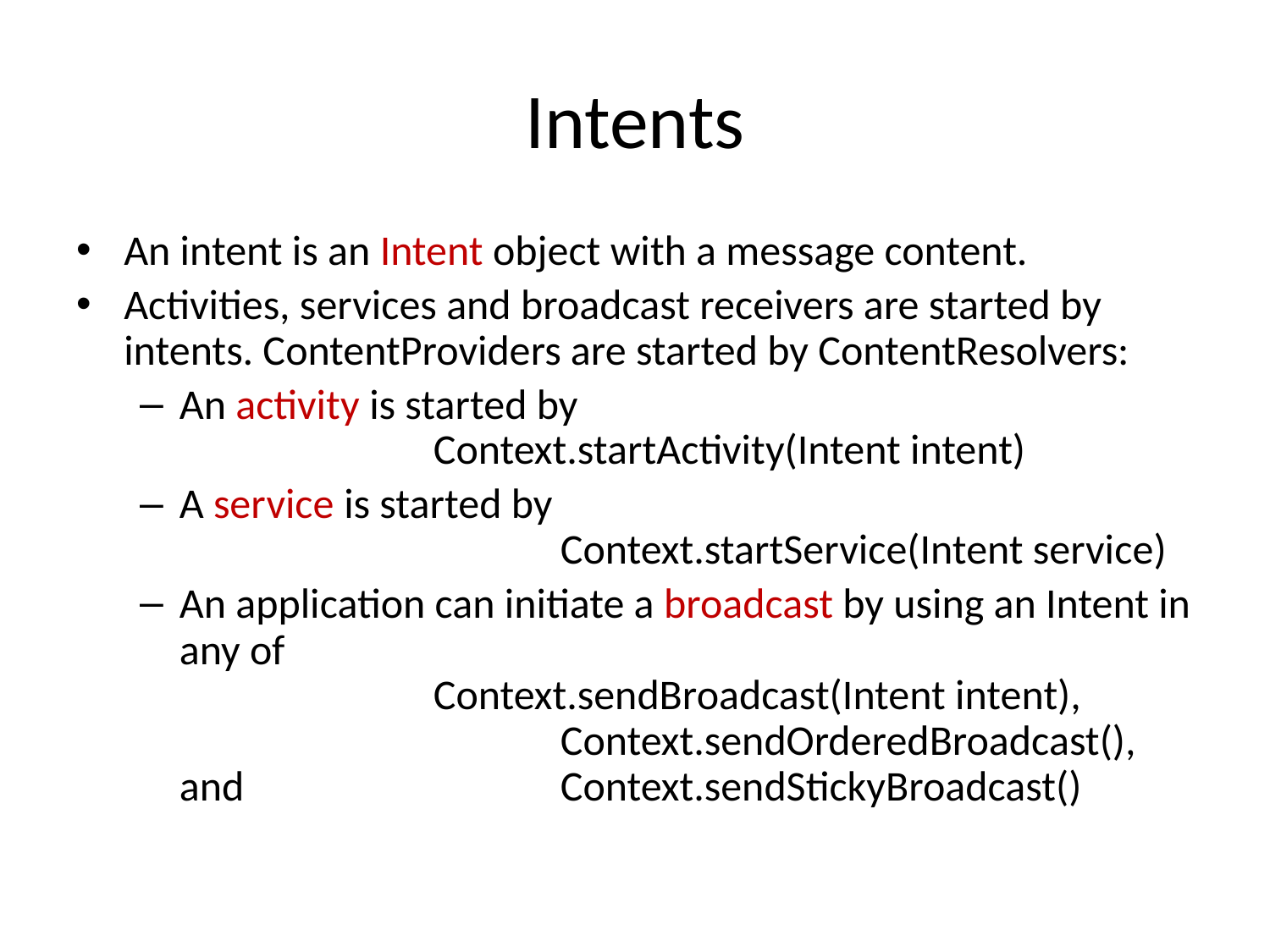

# Intents
An intent is an Intent object with a message content.
Activities, services and broadcast receivers are started by intents. ContentProviders are started by ContentResolvers:
An activity is started by                            				Context.startActivity(Intent intent)
A service is started by  							Context.startService(Intent service)
An application can initiate a broadcast by using an Intent in any of 				    			 		Context.sendBroadcast(Intent intent), 			Context.sendOrderedBroadcast(), and 			Context.sendStickyBroadcast()